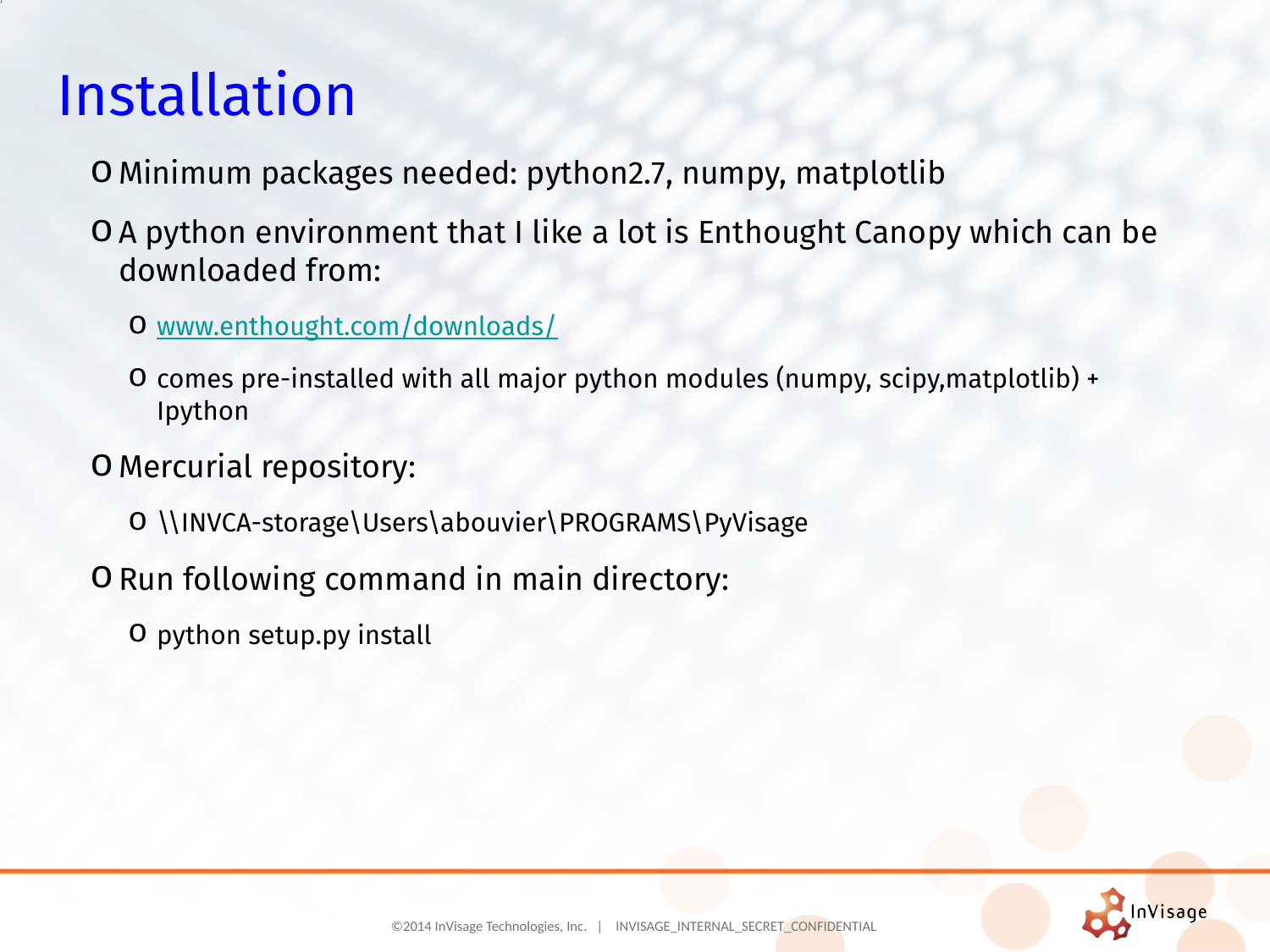

# Installation
Minimum packages needed: python2.7, numpy, matplotlib
A python environment that I like a lot is Enthought Canopy which can be downloaded from:
www.enthought.com/downloads/
comes pre-installed with all major python modules (numpy, scipy,matplotlib) + Ipython
Mercurial repository:
\\INVCA-storage\Users\abouvier\PROGRAMS\PyVisage
Run following command in main directory:
python setup.py install